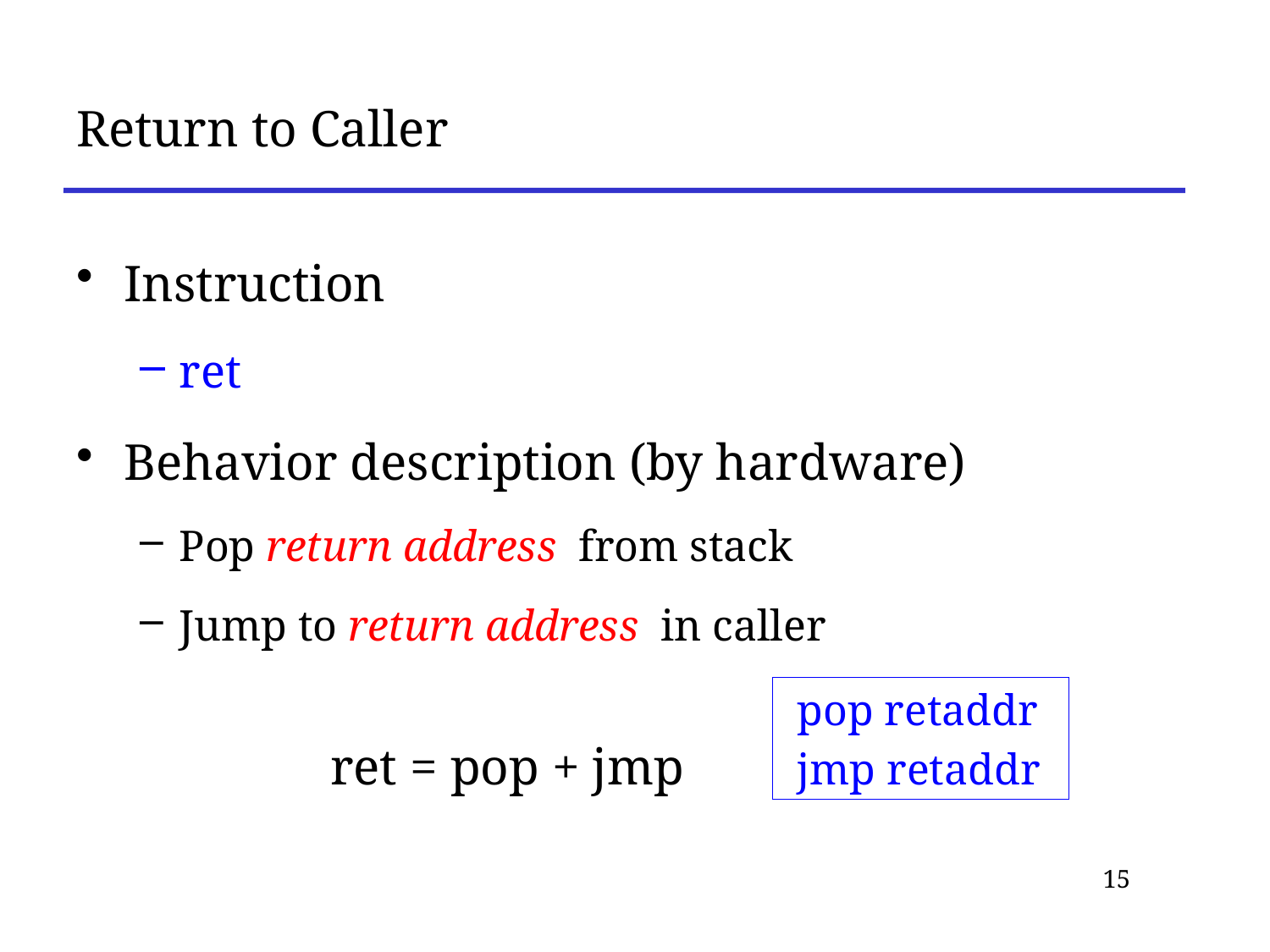

# Return to Caller
Instruction
ret
Behavior description (by hardware)
Pop return address  from stack
Jump to return address  in caller

		ret = pop + jmp

pop retaddr
jmp retaddr
15